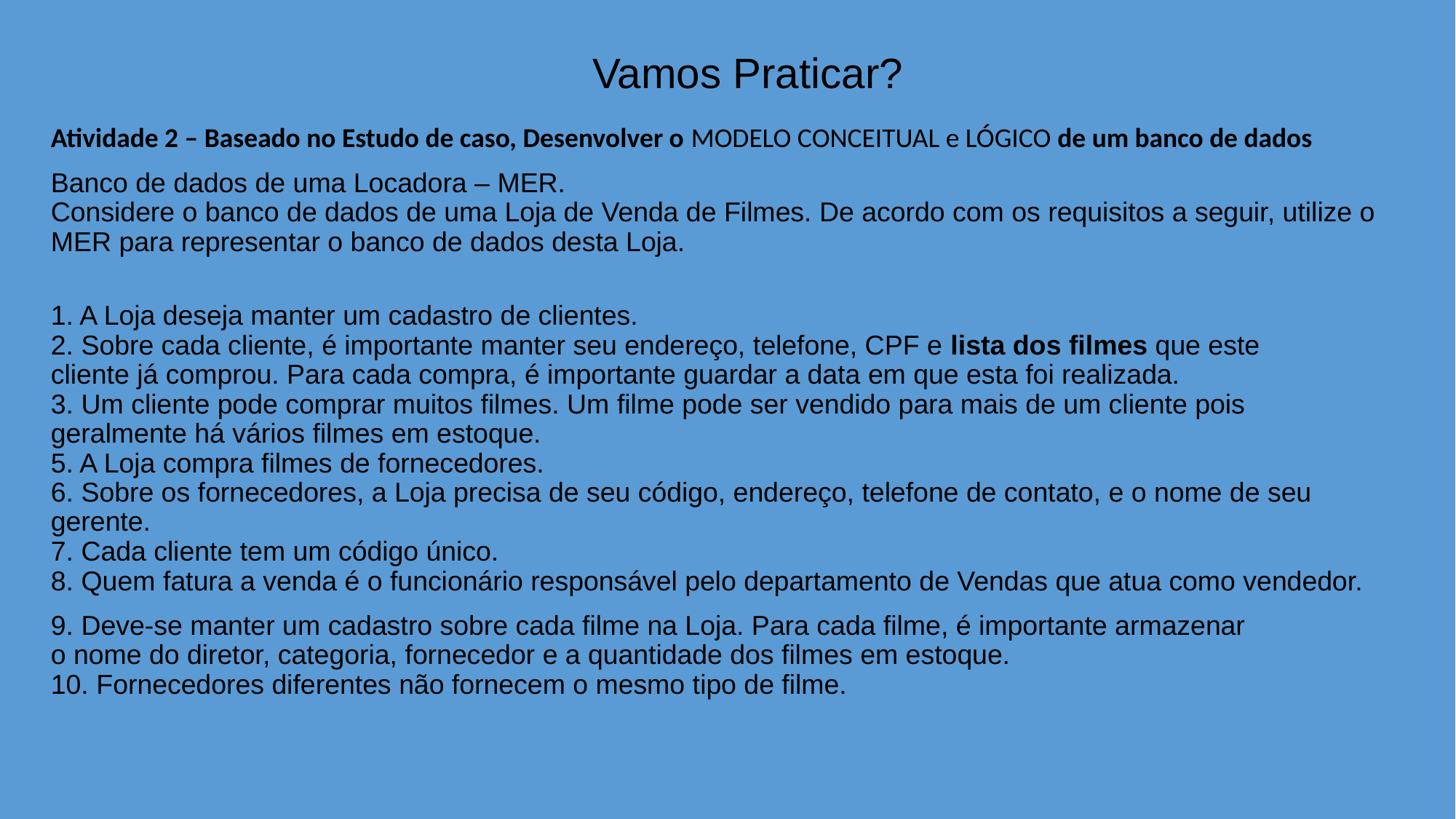

# Vamos Praticar?
Atividade 2 – Baseado no Estudo de caso, Desenvolver o MODELO CONCEITUAL e LÓGICO de um banco de dados
Banco de dados de uma Locadora – MER.
Considere o banco de dados de uma Loja de Venda de Filmes. De acordo com os requisitos a seguir, utilize o MER para representar o banco de dados desta Loja.
1. A Loja deseja manter um cadastro de clientes.
2. Sobre cada cliente, é importante manter seu endereço, telefone, CPF e lista dos filmes que este
cliente já comprou. Para cada compra, é importante guardar a data em que esta foi realizada.
3. Um cliente pode comprar muitos filmes. Um filme pode ser vendido para mais de um cliente pois
geralmente há vários filmes em estoque.
5. A Loja compra filmes de fornecedores.
6. Sobre os fornecedores, a Loja precisa de seu código, endereço, telefone de contato, e o nome de seu
gerente.
7. Cada cliente tem um código único.
8. Quem fatura a venda é o funcionário responsável pelo departamento de Vendas que atua como vendedor.
9. Deve-se manter um cadastro sobre cada filme na Loja. Para cada filme, é importante armazenar
o nome do diretor, categoria, fornecedor e a quantidade dos filmes em estoque.
10. Fornecedores diferentes não fornecem o mesmo tipo de filme.